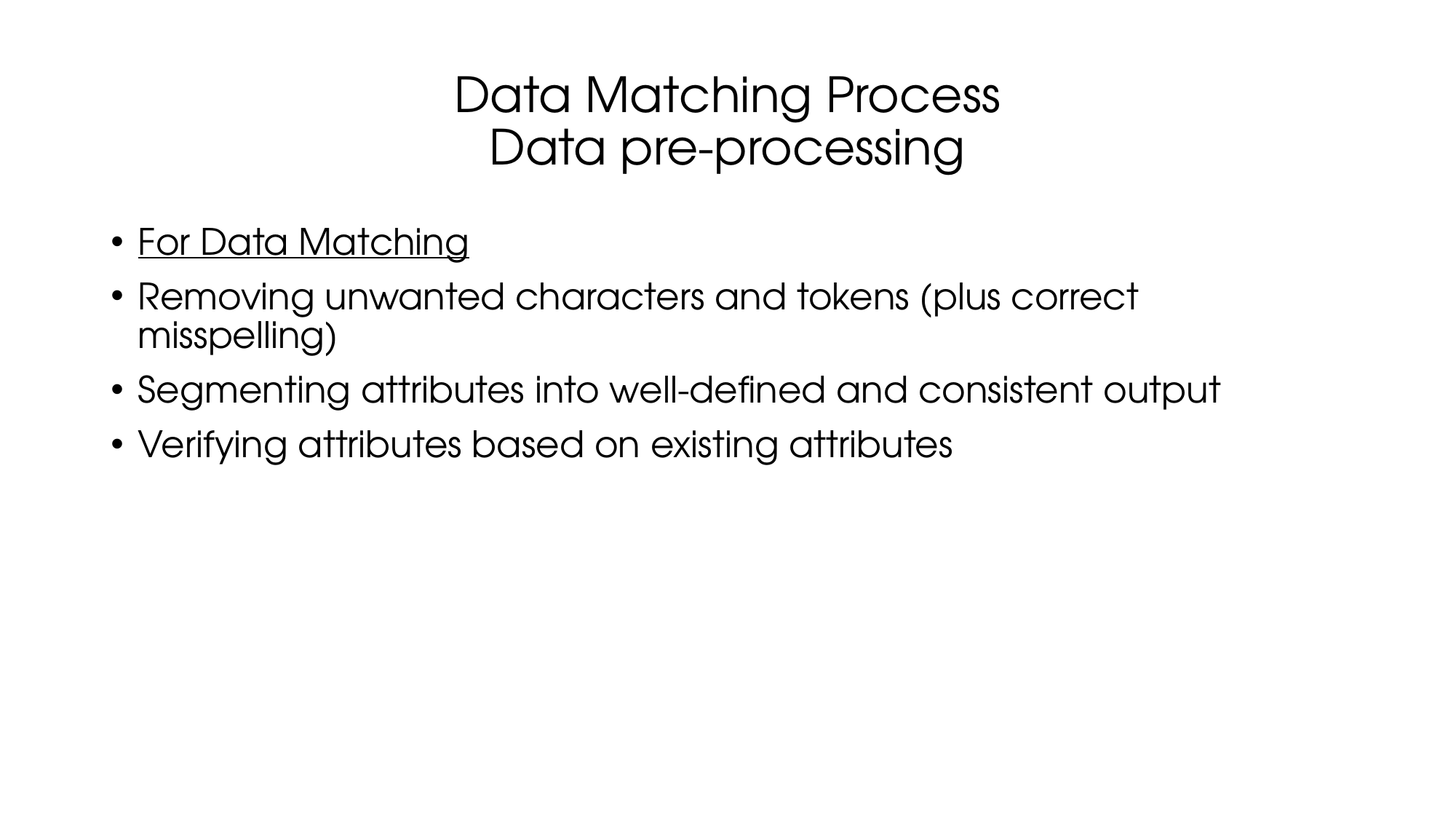

# Data Matching Process Data pre-processing
For Data Matching
Removing unwanted characters and tokens (plus correct misspelling)
Segmenting attributes into well-defined and consistent output
Verifying attributes based on existing attributes